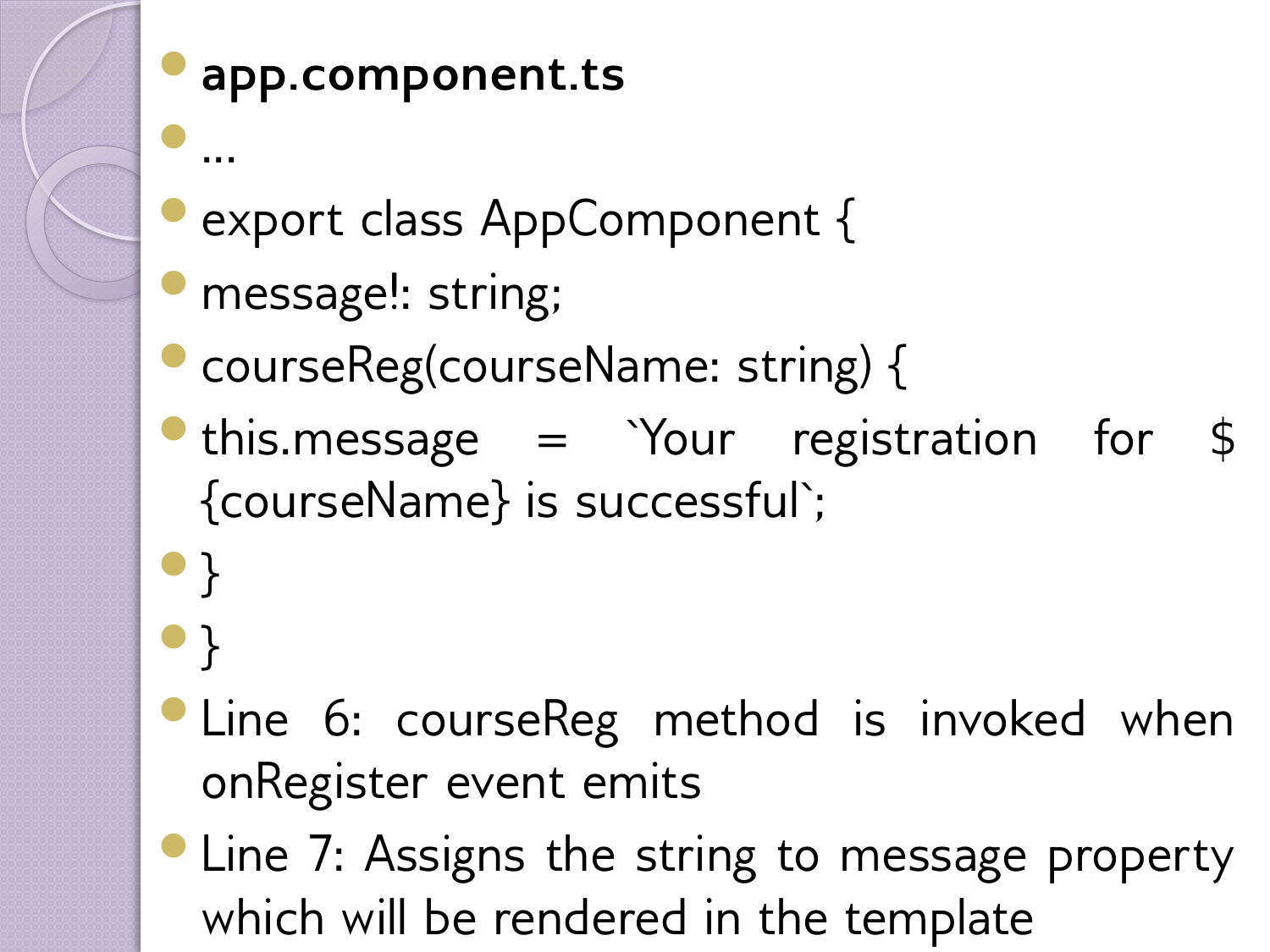

app.component.ts
...
export class AppComponent {
message!: string;
courseReg(courseName: string) {
this.message = `Your registration for ${courseName} is successful`;
}
}
Line 6: courseReg method is invoked when onRegister event emits
Line 7: Assigns the string to message property which will be rendered in the template